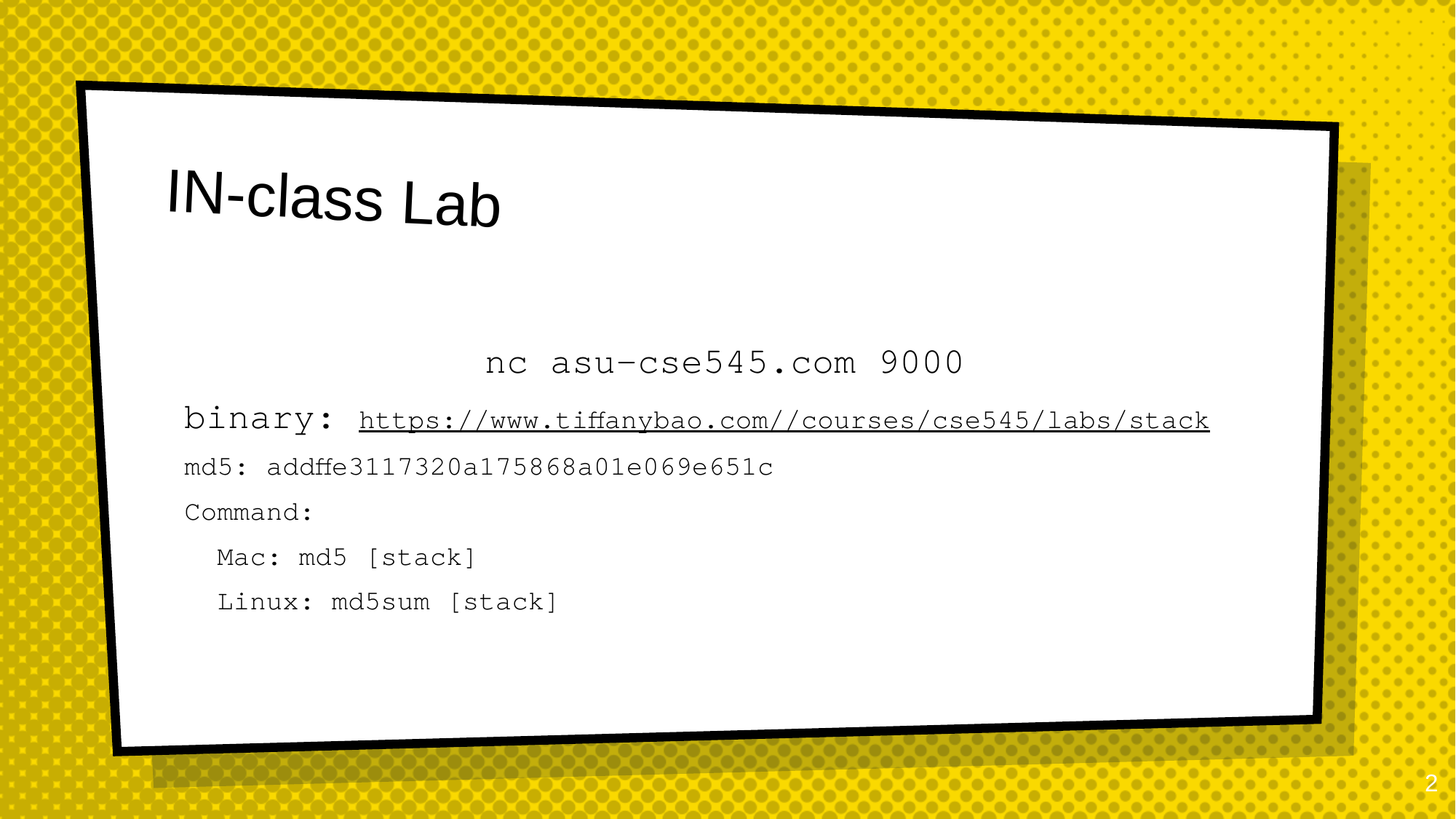

# IN-class Lab
nc asu-cse545.com 9000
binary: https://www.tiffanybao.com//courses/cse545/labs/stack
md5: addffe3117320a175868a01e069e651c
Command:
  Mac: md5 [stack]
  Linux: md5sum [stack]
2